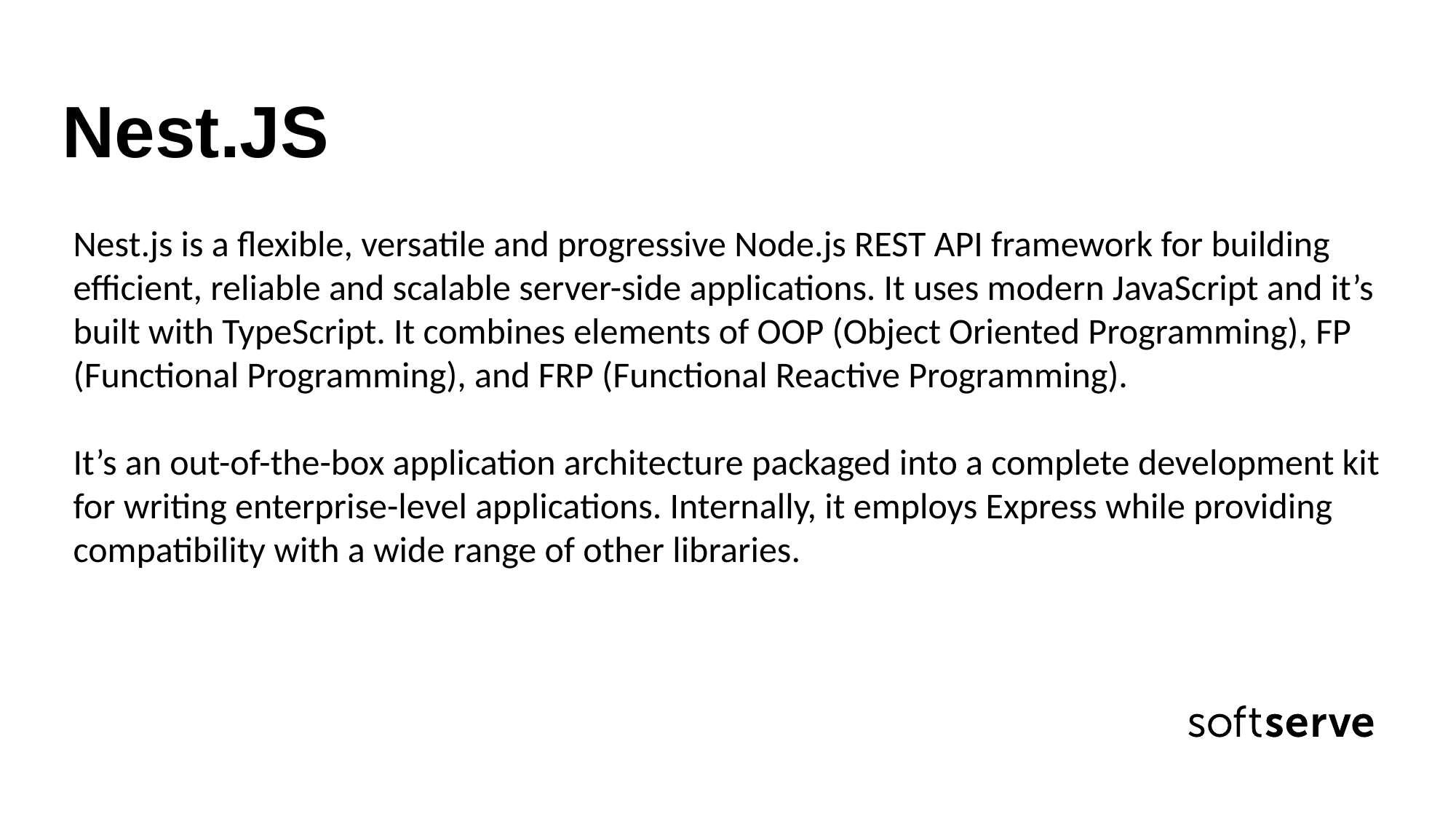

Nest.JS
Nest.js is a flexible, versatile and progressive Node.js REST API framework for building efficient, reliable and scalable server-side applications. It uses modern JavaScript and it’s built with TypeScript. It combines elements of OOP (Object Oriented Programming), FP (Functional Programming), and FRP (Functional Reactive Programming).

It’s an out-of-the-box application architecture packaged into a complete development kit for writing enterprise-level applications. Internally, it employs Express while providing compatibility with a wide range of other libraries.